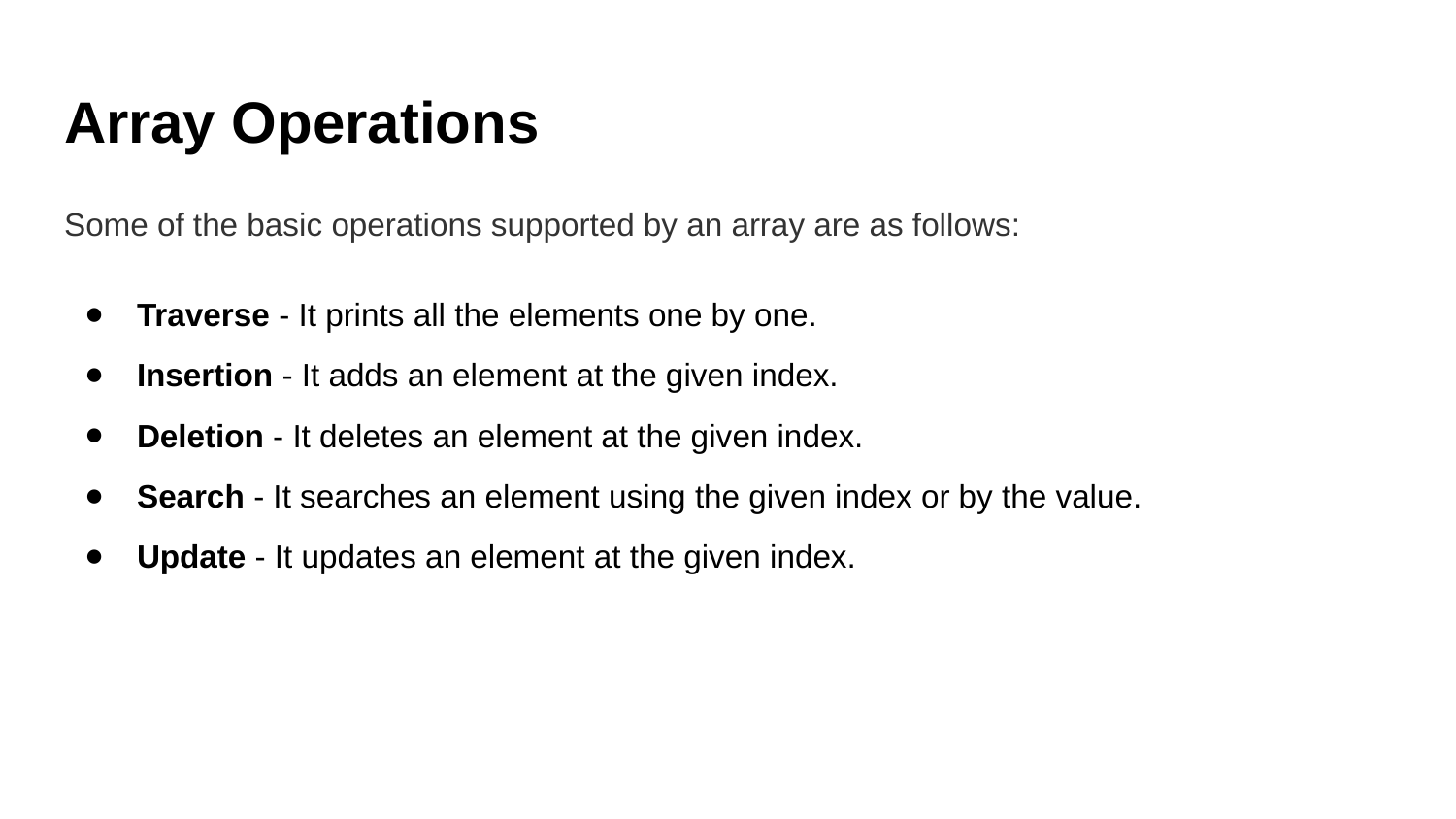

# Array Operations
Some of the basic operations supported by an array are as follows:
Traverse - It prints all the elements one by one.
Insertion - It adds an element at the given index.
Deletion - It deletes an element at the given index.
Search - It searches an element using the given index or by the value.
Update - It updates an element at the given index.